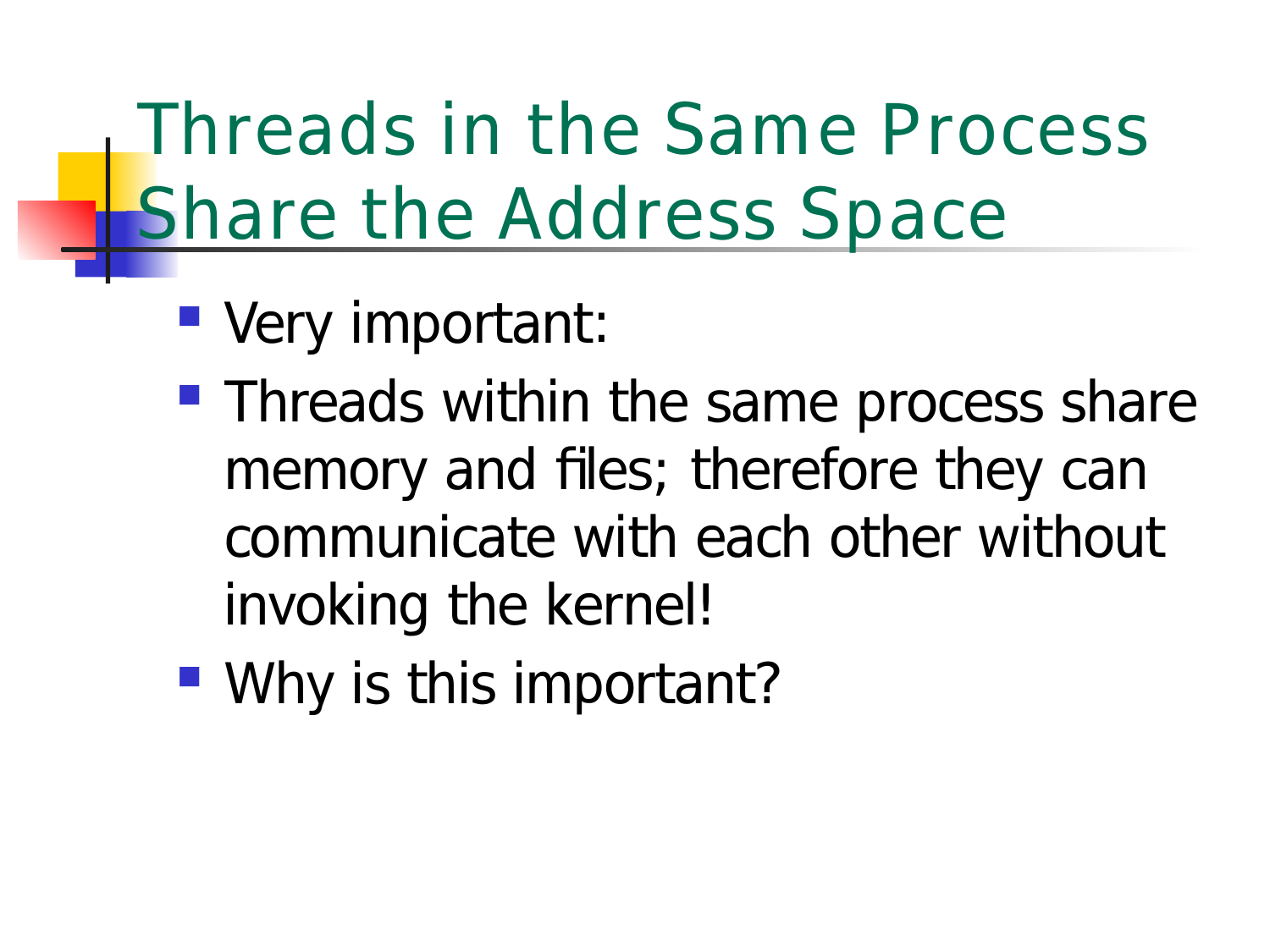

# Threads in the Same Process Share the Address Space
Very important:
Threads within the same process share memory and files; therefore they can communicate with each other without invoking the kernel!
Why is this important?